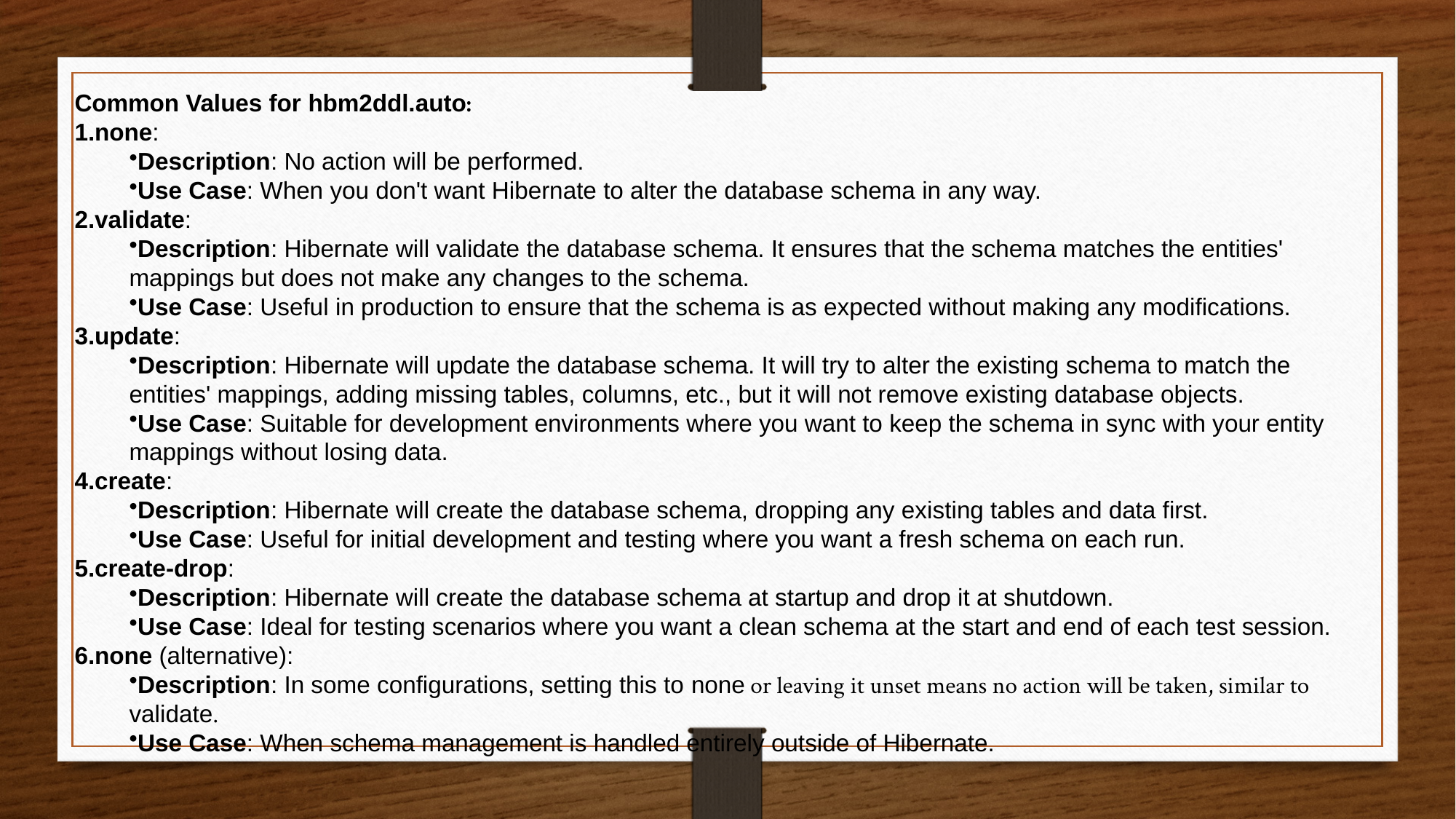

Common Values for hbm2ddl.auto:
none:
Description: No action will be performed.
Use Case: When you don't want Hibernate to alter the database schema in any way.
validate:
Description: Hibernate will validate the database schema. It ensures that the schema matches the entities' mappings but does not make any changes to the schema.
Use Case: Useful in production to ensure that the schema is as expected without making any modifications.
update:
Description: Hibernate will update the database schema. It will try to alter the existing schema to match the entities' mappings, adding missing tables, columns, etc., but it will not remove existing database objects.
Use Case: Suitable for development environments where you want to keep the schema in sync with your entity mappings without losing data.
create:
Description: Hibernate will create the database schema, dropping any existing tables and data first.
Use Case: Useful for initial development and testing where you want a fresh schema on each run.
create-drop:
Description: Hibernate will create the database schema at startup and drop it at shutdown.
Use Case: Ideal for testing scenarios where you want a clean schema at the start and end of each test session.
none (alternative):
Description: In some configurations, setting this to none or leaving it unset means no action will be taken, similar to validate.
Use Case: When schema management is handled entirely outside of Hibernate.